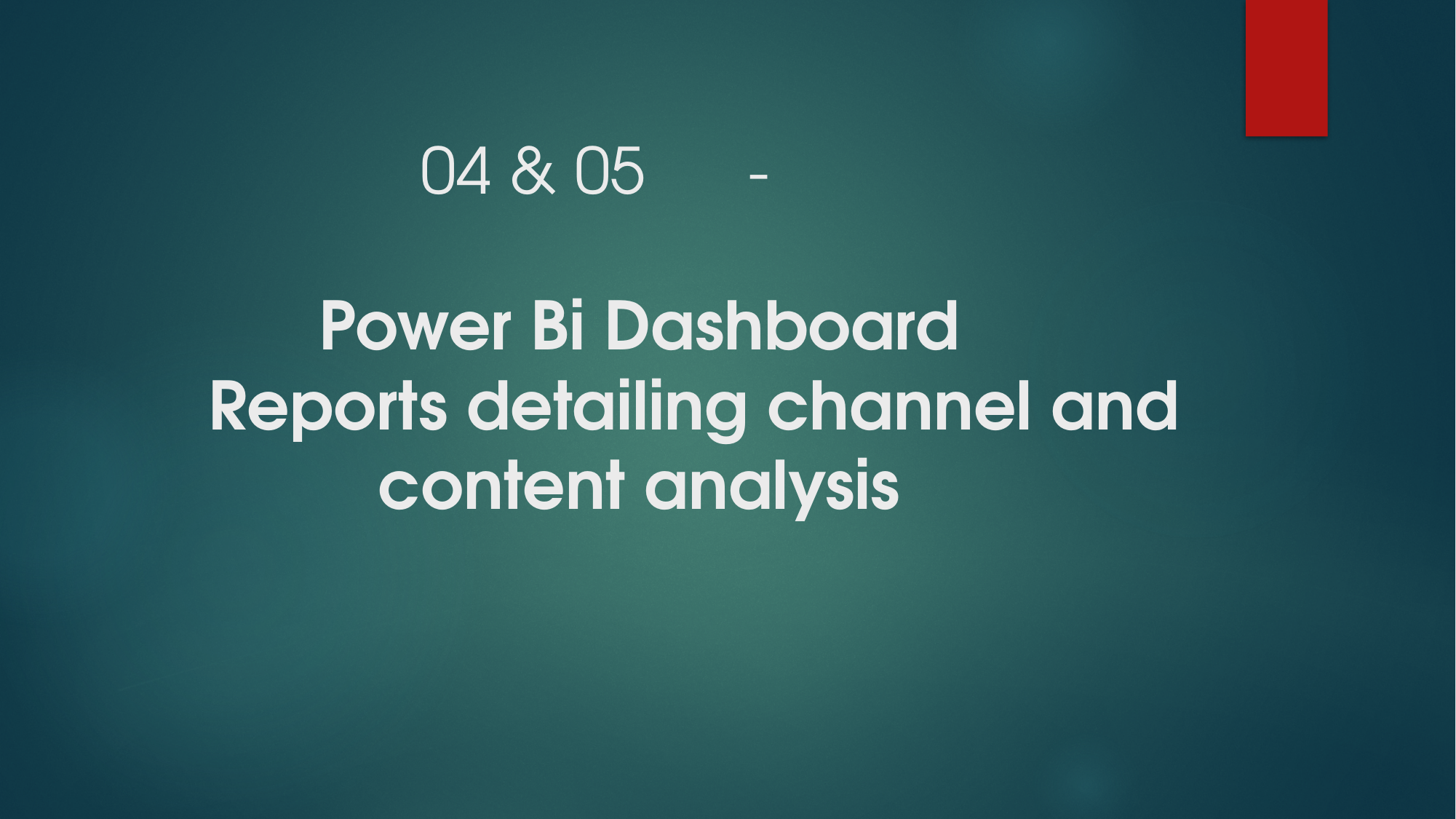

# 04 & 05	- Power Bi Dashboard Reports detailing channel and content analysis